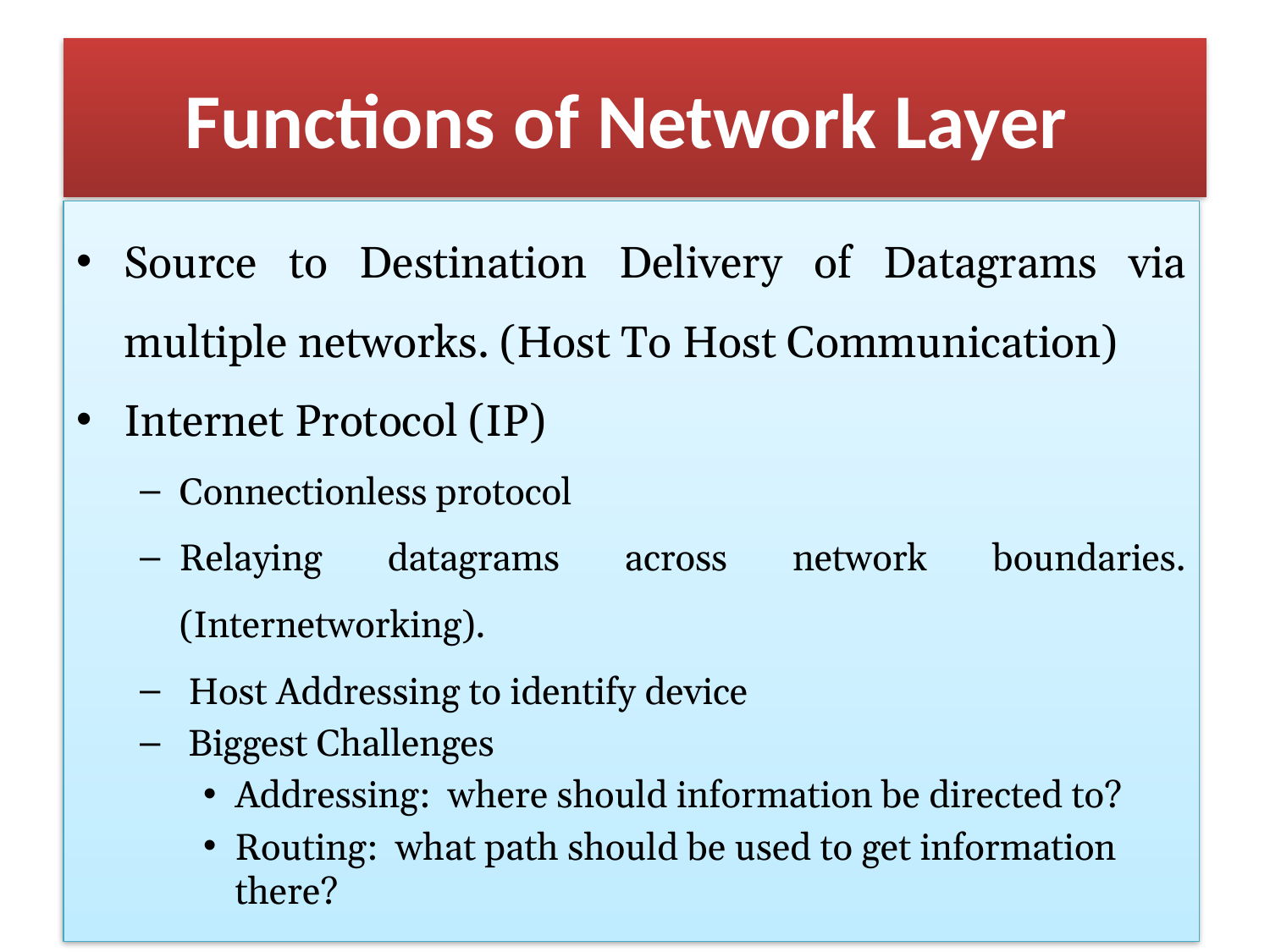

# Functions of Network Layer
Source to Destination Delivery of Datagrams via multiple networks. (Host To Host Communication)
Internet Protocol (IP)
Connectionless protocol
Relaying datagrams across network boundaries. (Internetworking).
 Host Addressing to identify device
 Biggest Challenges
Addressing:  where should information be directed to?
Routing:  what path should be used to get information there?